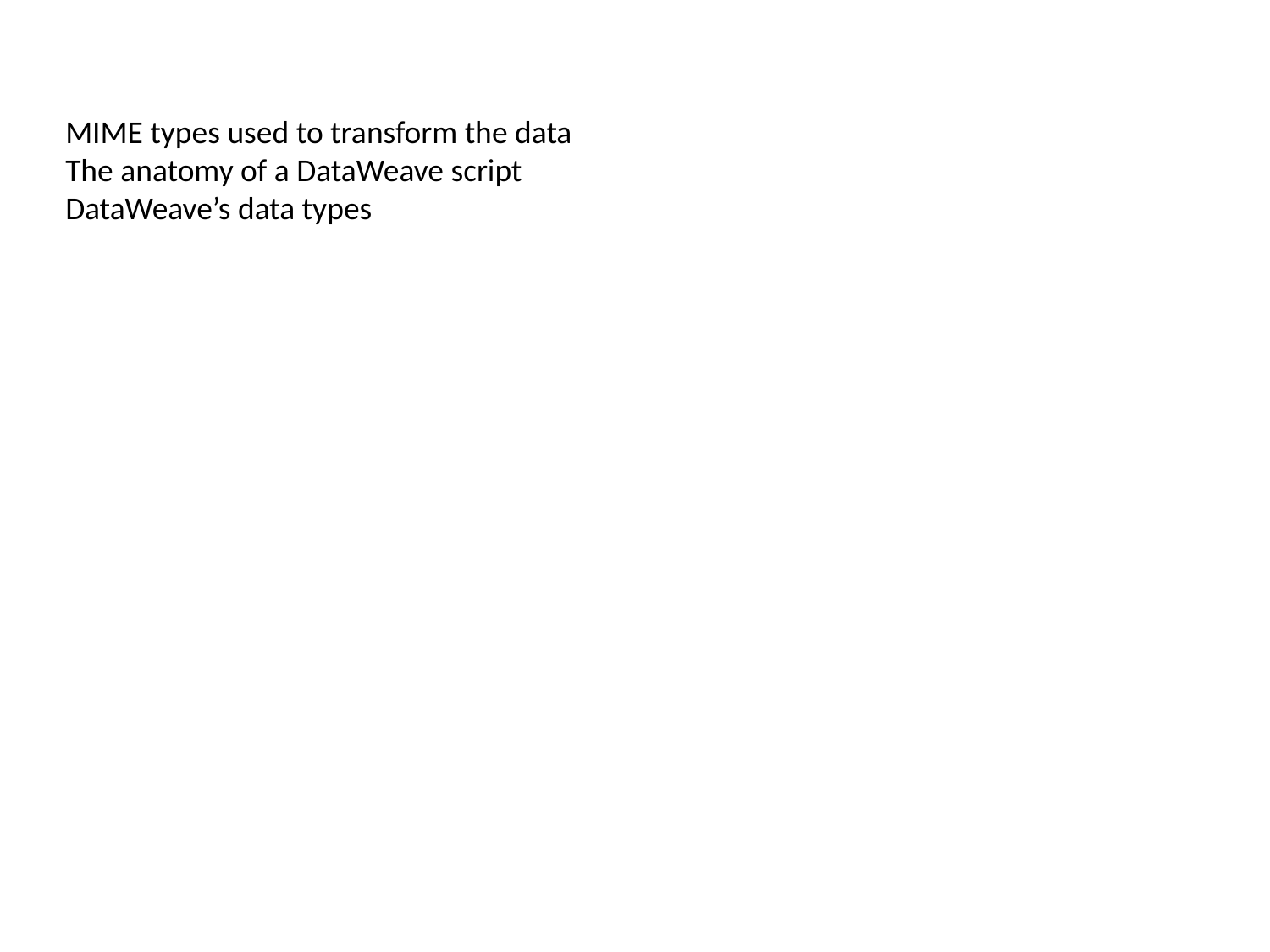

MIME types used to transform the data
The anatomy of a DataWeave script
DataWeave’s data types